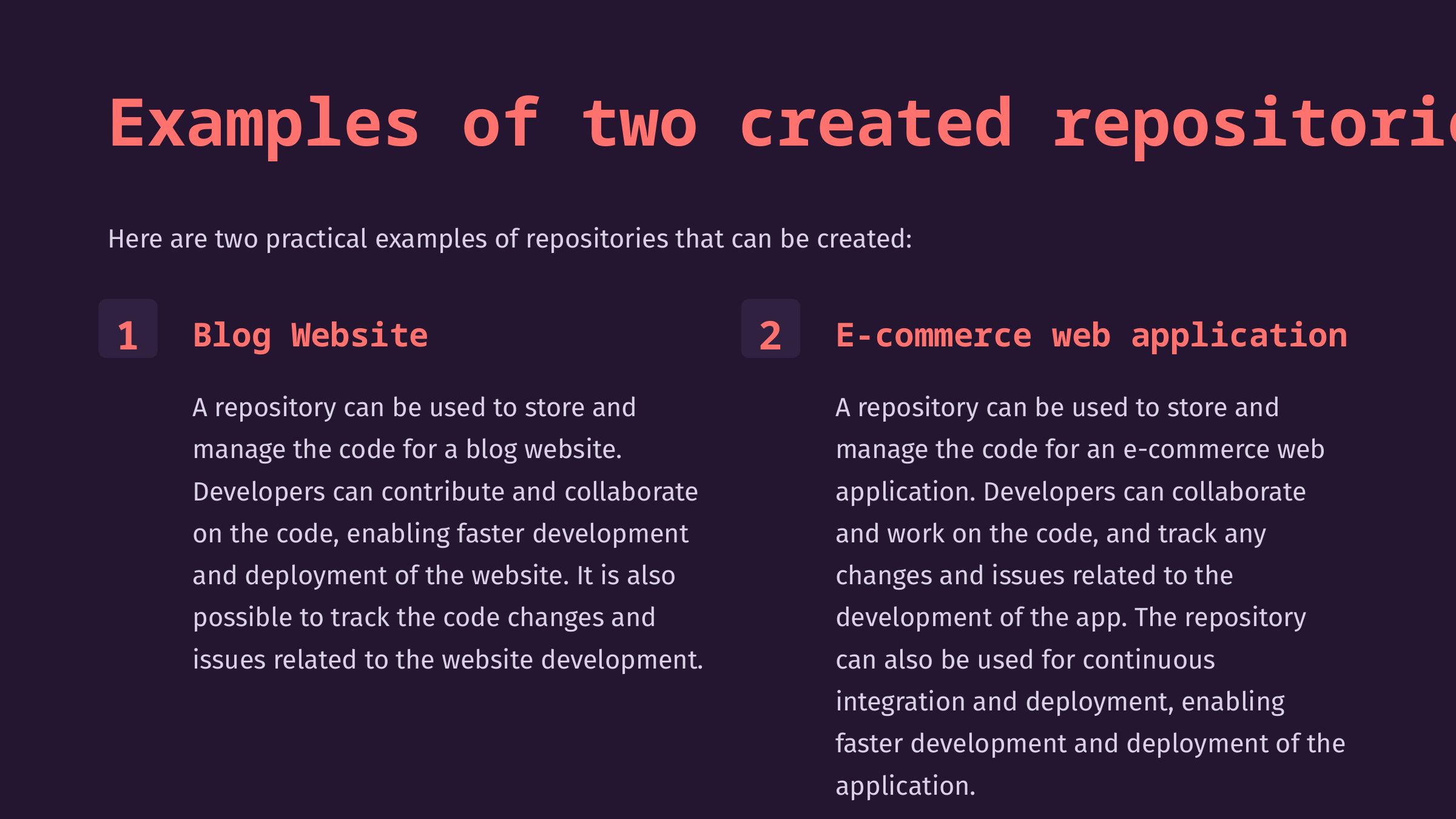

Examples of two created repositories
Here are two practical examples of repositories that can be created:

1
2
Blog Website
E-commerce web application
A repository can be used to store and manage the code for a blog website. Developers can contribute and collaborate on the code, enabling faster development and deployment of the website. It is also possible to track the code changes and issues related to the website development.
A repository can be used to store and manage the code for an e-commerce web application. Developers can collaborate and work on the code, and track any changes and issues related to the development of the app. The repository can also be used for continuous integration and deployment, enabling faster development and deployment of the application.